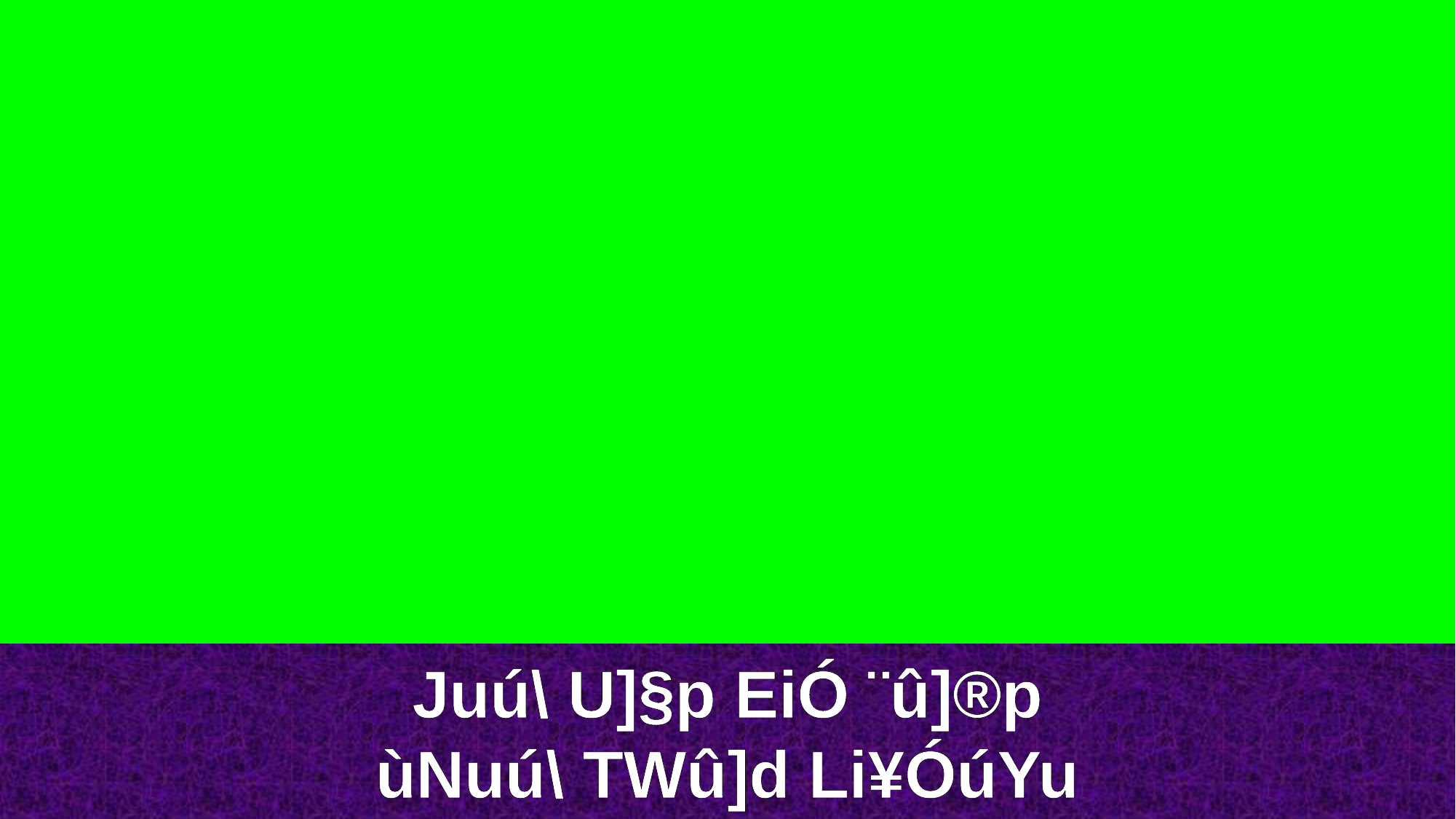

Juú\ U]§p EiÓ ¨û]®p
ùNuú\ TWû]d Li¥ÓúYu